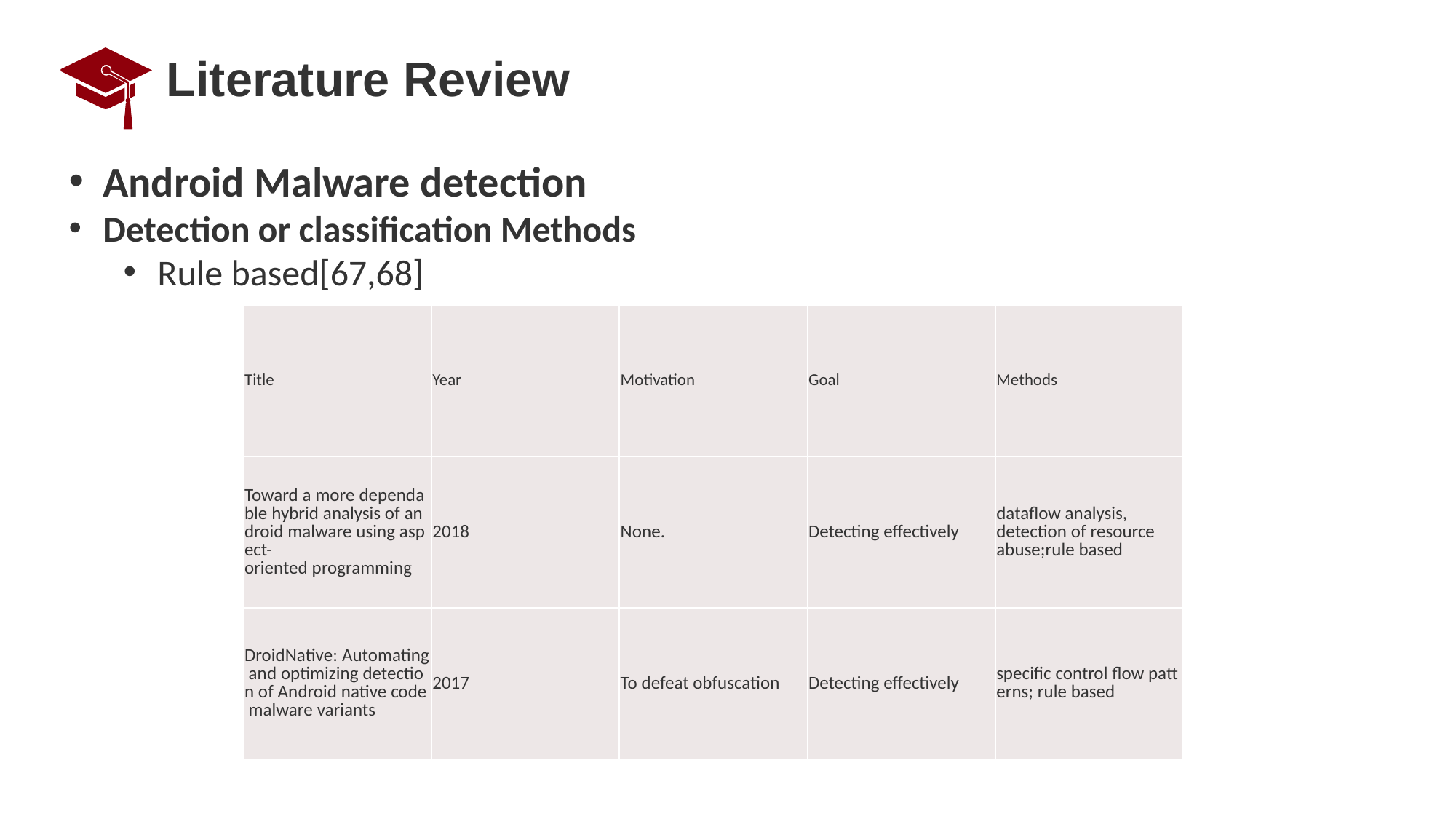

# Literature Review
Android Malware detection
Detection or classification Methods
Rule based[67,68]

| Title | Year | Motivation | Goal | Methods |
| --- | --- | --- | --- | --- |
| Toward a more dependable hybrid analysis of android malware using aspect-oriented programming | 2018 | None. | Detecting effectively | dataflow analysis, detection of resource abuse;rule based |
| DroidNative: Automating and optimizing detection of Android native code malware variants | 2017 | To defeat obfuscation | Detecting effectively | specific control flow patterns; rule based |